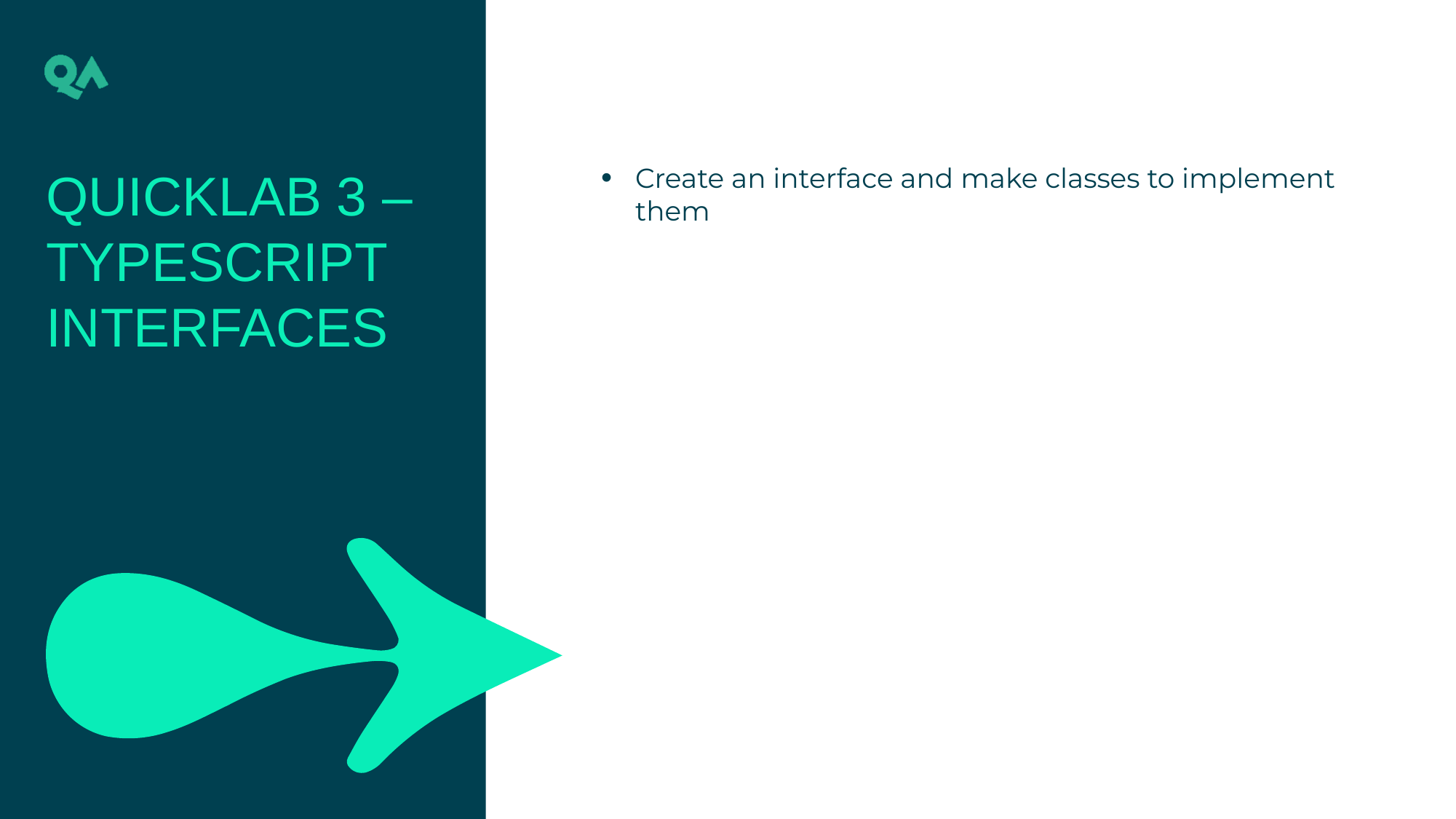

QuickLab 3 – TypeScript Interfaces
Create an interface and make classes to implement them